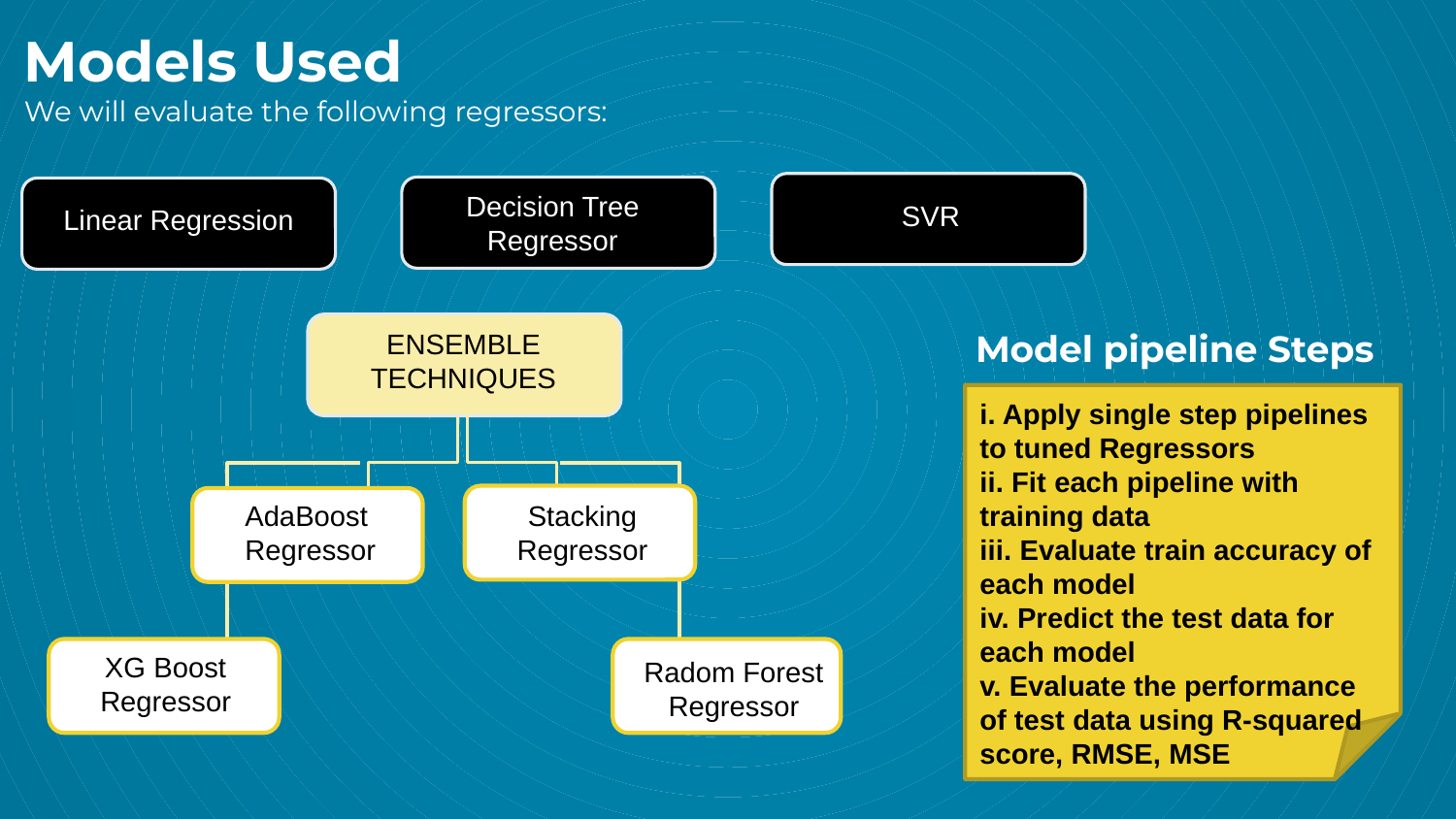

# Models Used We will evaluate the following regressors:

SVR

Decision Tree Regressor

Linear Regression

ENSEMBLE TECHNIQUES
Model pipeline Steps

i. Apply single step pipelines to tuned Regressors
ii. Fit each pipeline with training data
iii. Evaluate train accuracy of each model
iv. Predict the test data for each model
v. Evaluate the performance of test data using R-squared score, RMSE, MSE

Stacking
Regressor

AdaBoost
Regressor

XG Boost
Regressor

Radom Forest
Regressor